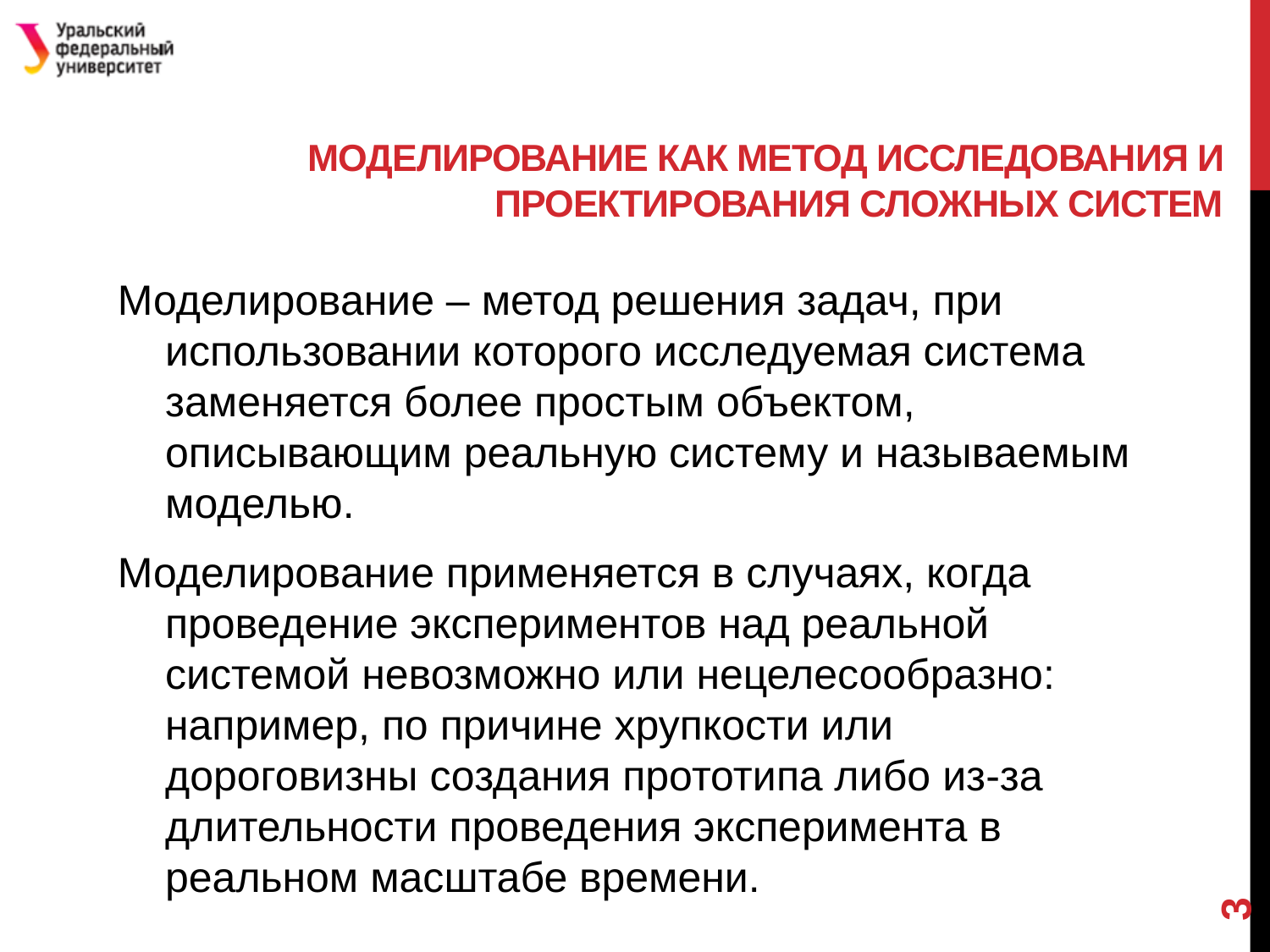

# Моделирование как метод исследования и проектирования сложных систем
Моделирование – метод решения задач, при использовании которого исследуемая система заменяется более простым объектом, описывающим реальную систему и называемым моделью.
Моделирование применяется в случаях, когда проведение экспериментов над реальной системой невозможно или нецелесообразно: например, по причине хрупкости или дороговизны создания прототипа либо из-за длительности проведения эксперимента в реальном масштабе времени.
3